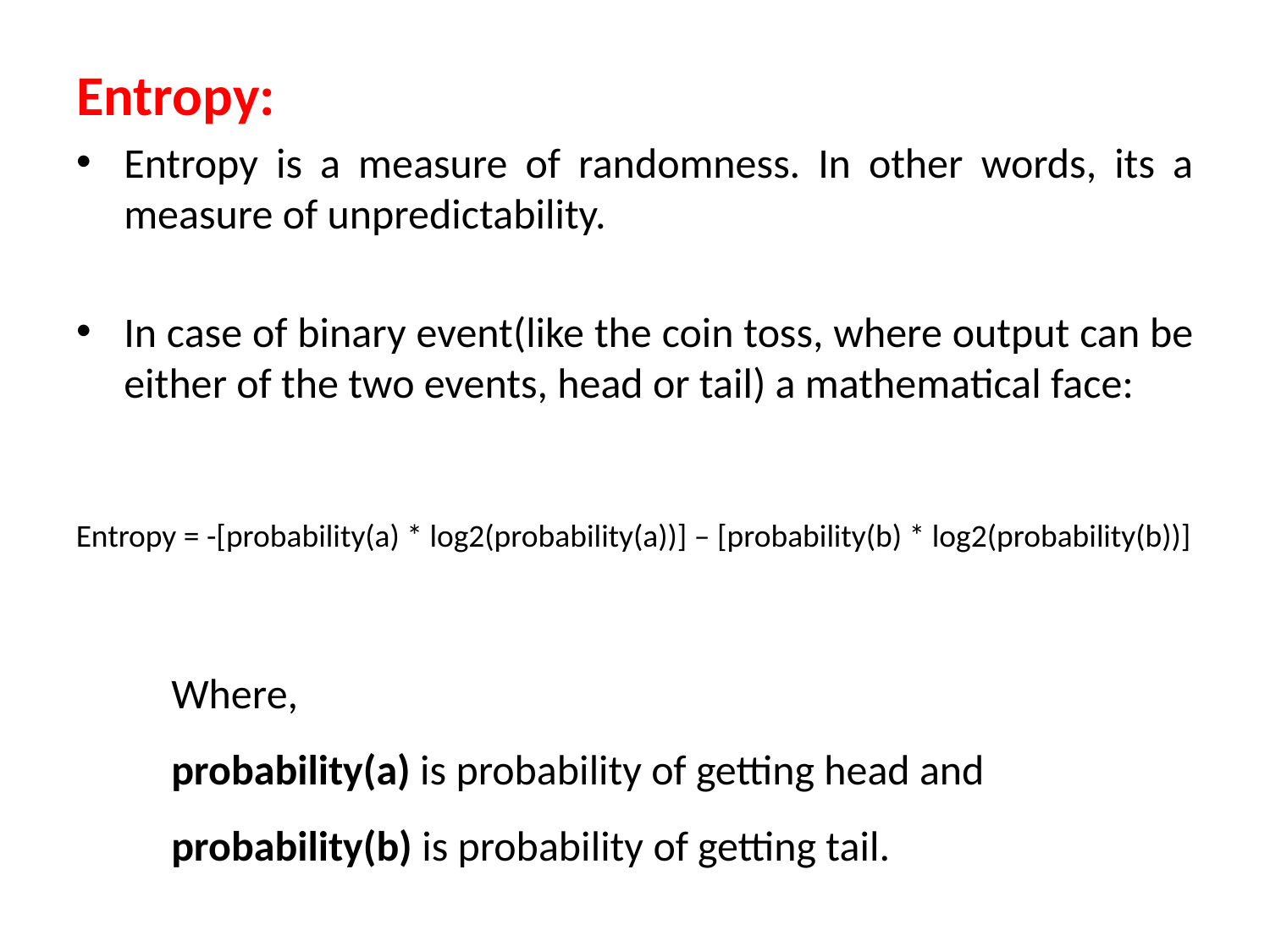

Entropy:
Entropy is a measure of randomness. In other words, its a measure of unpredictability.

In case of binary event(like the coin toss, where output can be either of the two events, head or tail) a mathematical face:

Entropy = -[probability(a) * log2(probability(a))] – [probability(b) * log2(probability(b))]
Where,
probability(a) is probability of getting head and
probability(b) is probability of getting tail.